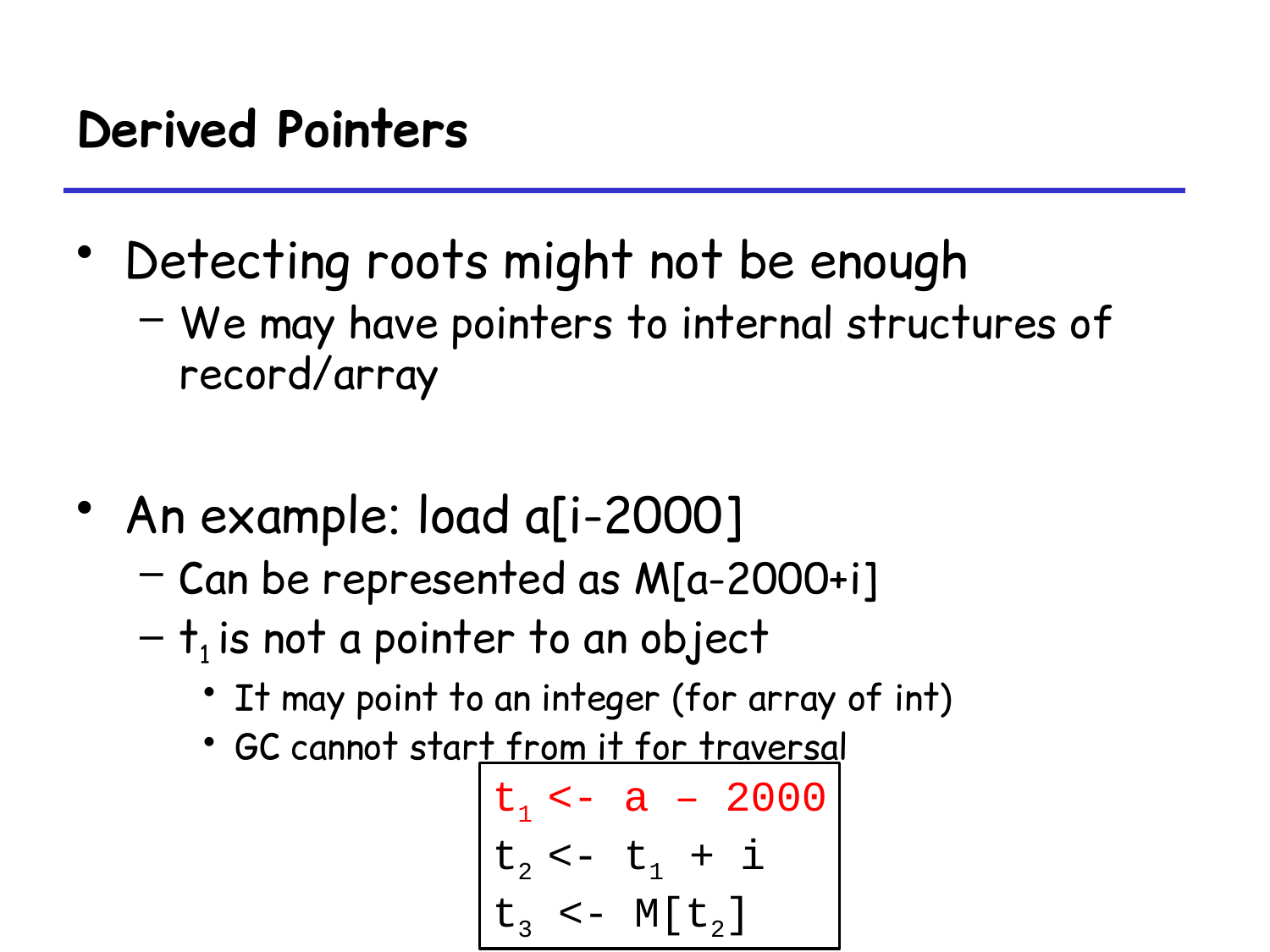

# Derived Pointers
Detecting roots might not be enough
We may have pointers to internal structures of record/array

An example: load a[i-2000]
Can be represented as M[a-2000+i]
t1 is not a pointer to an object
It may point to an integer (for array of int)
GC cannot start from it for traversal

t1 <- a – 2000
t2 <- t1 + i
t3 <- M[t2]

2